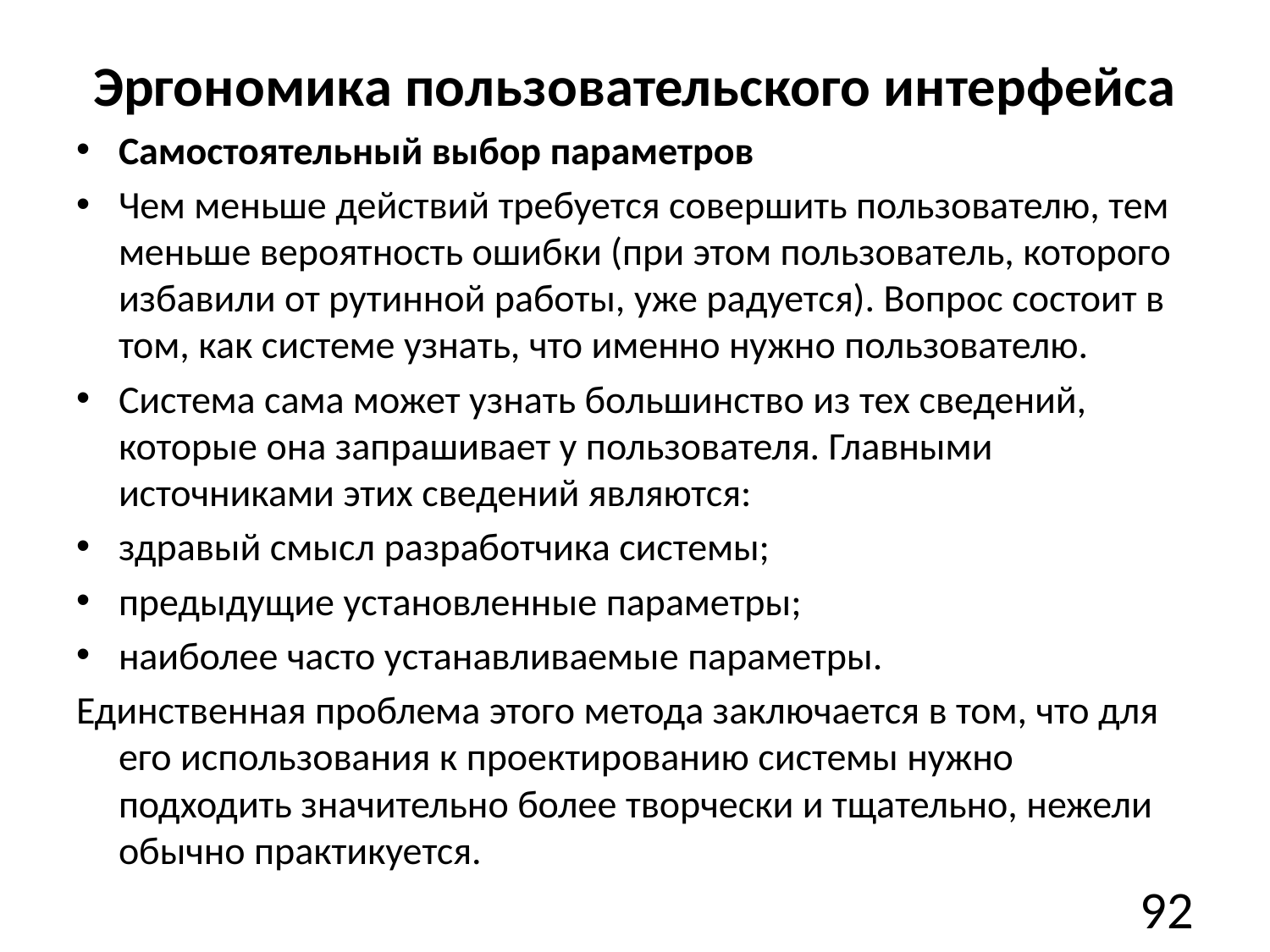

# Эргономика пользовательского интерфейса
Самостоятельный выбор параметров
Чем меньше действий требуется совершить пользователю, тем меньше вероятность ошибки (при этом пользователь, которого избавили от рутинной работы, уже радуется). Вопрос состоит в том, как системе узнать, что именно нужно пользователю.
Система сама может узнать большинство из тех сведений, которые она запрашивает у пользователя. Главными источниками этих сведений являются:
здравый смысл разработчика системы;
предыдущие установленные параметры;
наиболее часто устанавливаемые параметры.
Единственная проблема этого метода заключается в том, что для его использования к проектированию системы нужно подходить значительно более творчески и тщательно, нежели обычно практикуется.
92